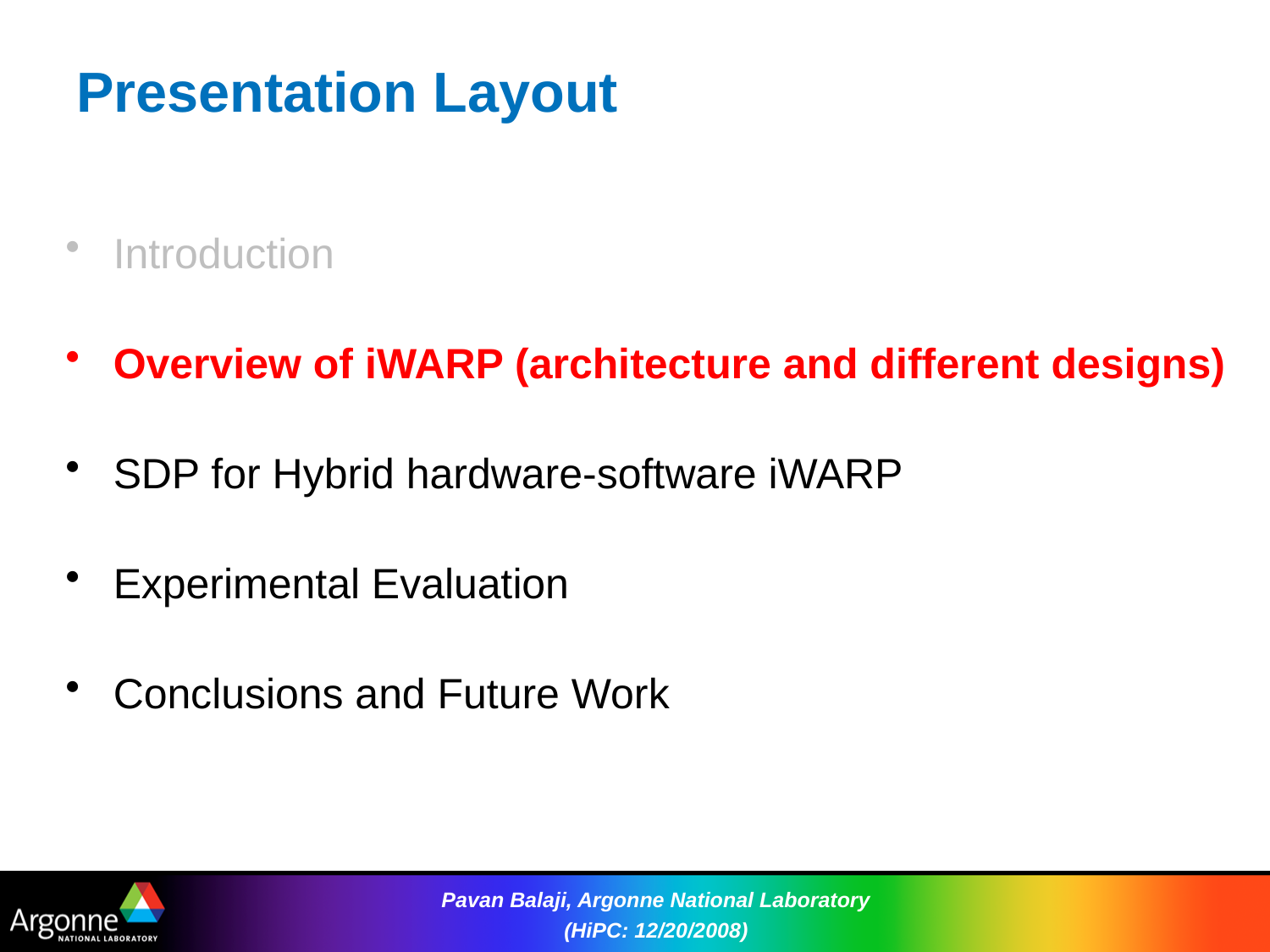

# Presentation Layout
Introduction
Overview of iWARP (architecture and different designs)
SDP for Hybrid hardware-software iWARP
Experimental Evaluation
Conclusions and Future Work
Pavan Balaji, Argonne National Laboratory (HiPC: 12/20/2008)